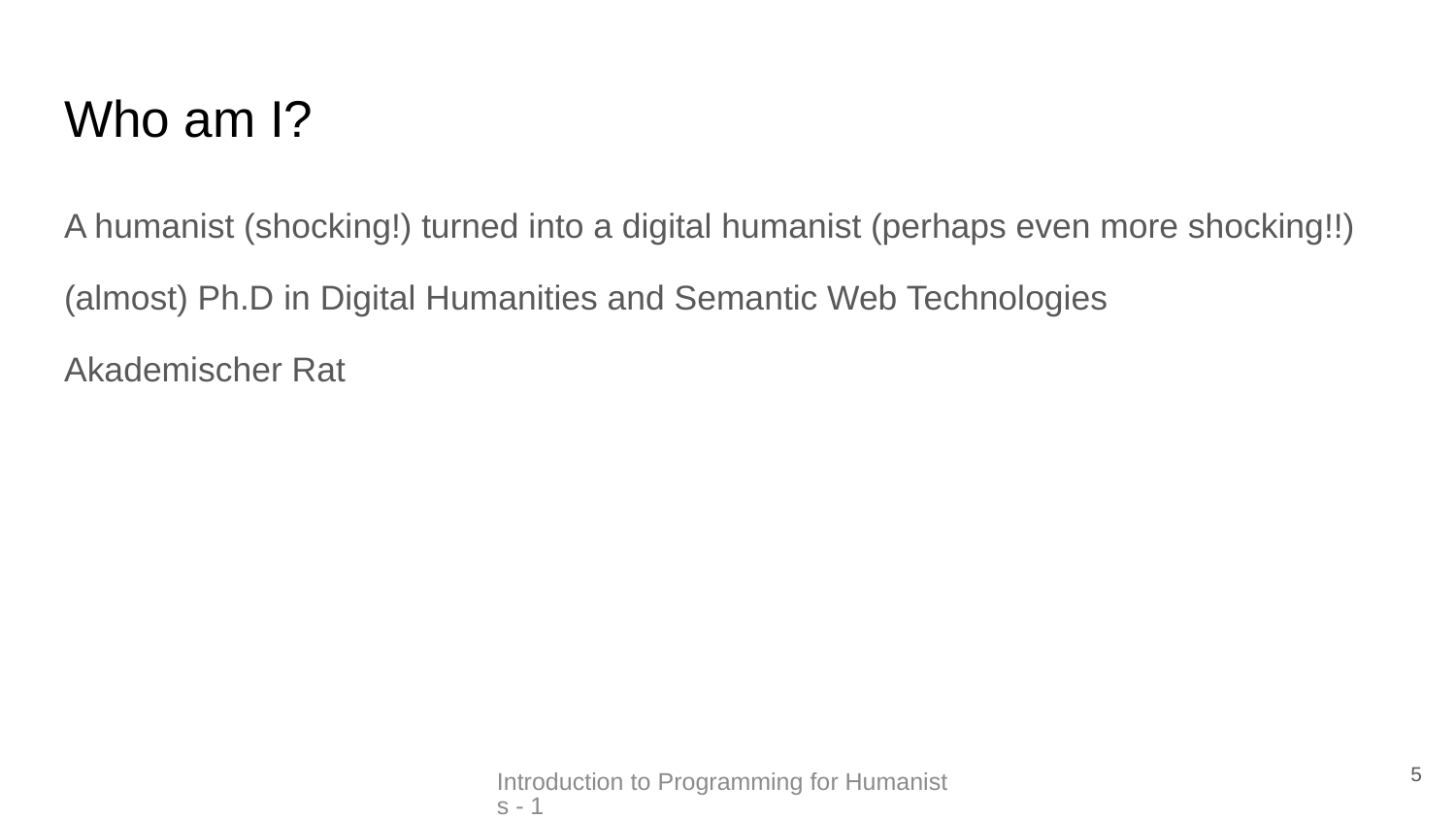

# Who am I?
A humanist (shocking!) turned into a digital humanist (perhaps even more shocking!!)
(almost) Ph.D in Digital Humanities and Semantic Web Technologies
Akademischer Rat
5
Introduction to Programming for Humanists - 1